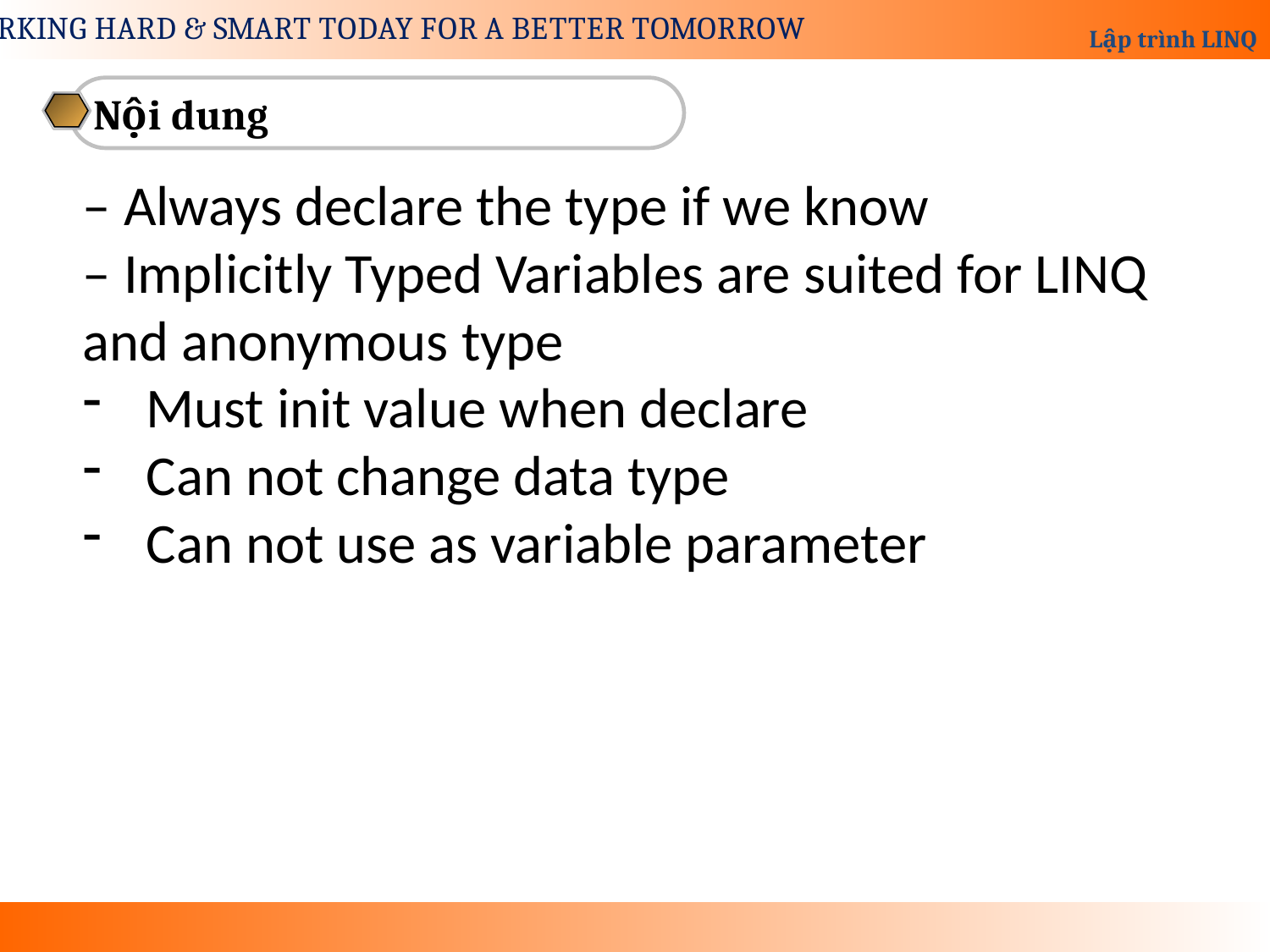

Nội dung

– Always declare the type if we know
– Implicitly Typed Variables are suited for LINQ and anonymous type
Must init value when declare
Can not change data type
Can not use as variable parameter